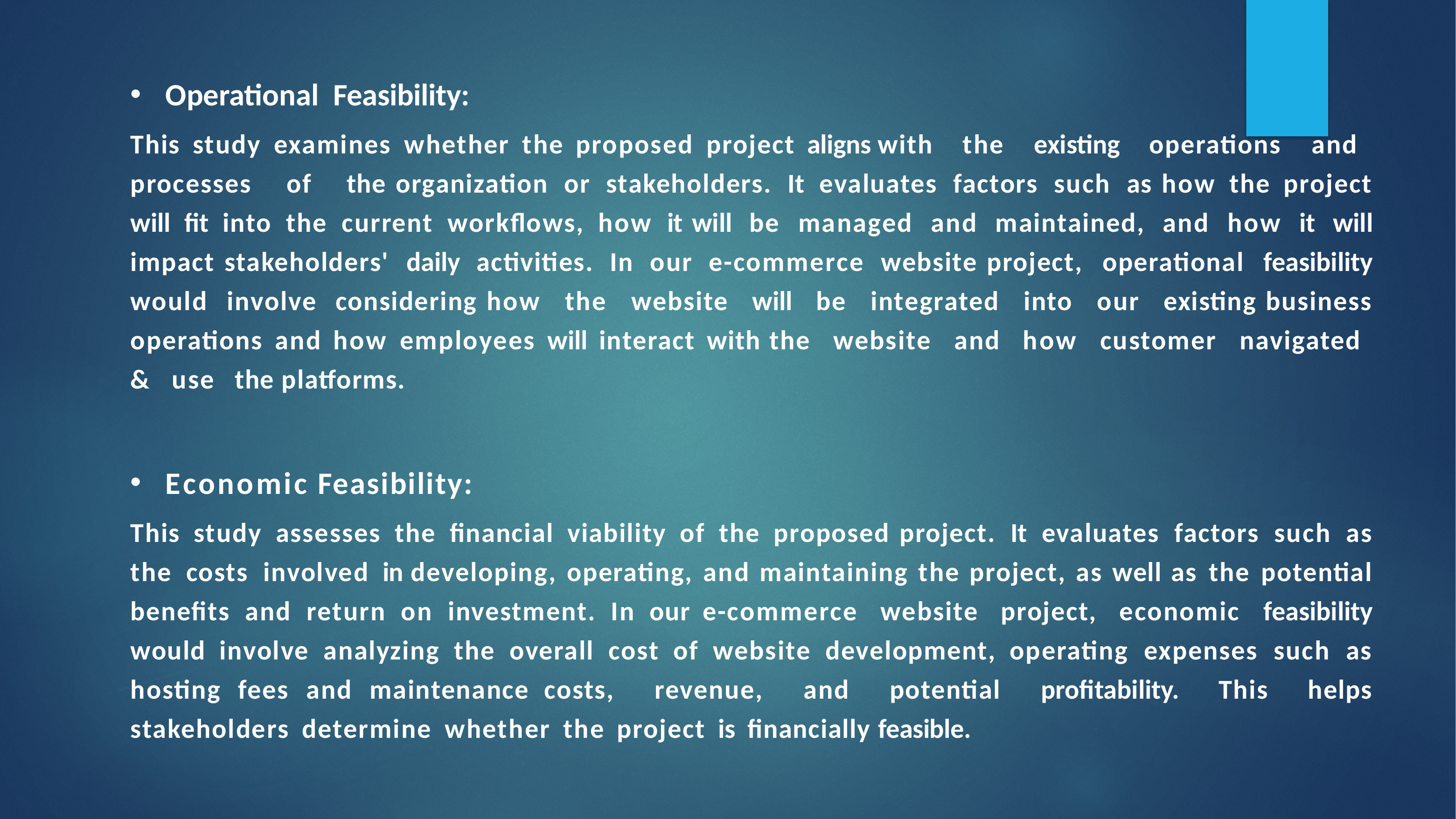

Operational Feasibility:
This study examines whether the proposed project aligns with  the  existing  operations  and  processes  of  the organization or stakeholders. It evaluates factors such as how the project will fit into the current workflows, how it will be managed and maintained, and how it will impact stakeholders' daily activities. In our e-commerce website project, operational feasibility would involve considering how  the  website  will  be  integrated  into  our  existing business operations and how employees will interact with the  website  and  how  customer  navigated  &  use  the platforms.

Economic Feasibility:
This study assesses the financial viability of the proposed project. It evaluates factors such as the costs involved in developing, operating, and maintaining the project, as well as the potential benefits and return on investment. In our e-commerce website project, economic feasibility would involve analyzing the overall cost of website development, operating expenses such as hosting fees and maintenance costs,  revenue,  and  potential  profitability.  This  helps stakeholders determine whether the project is financially feasible.